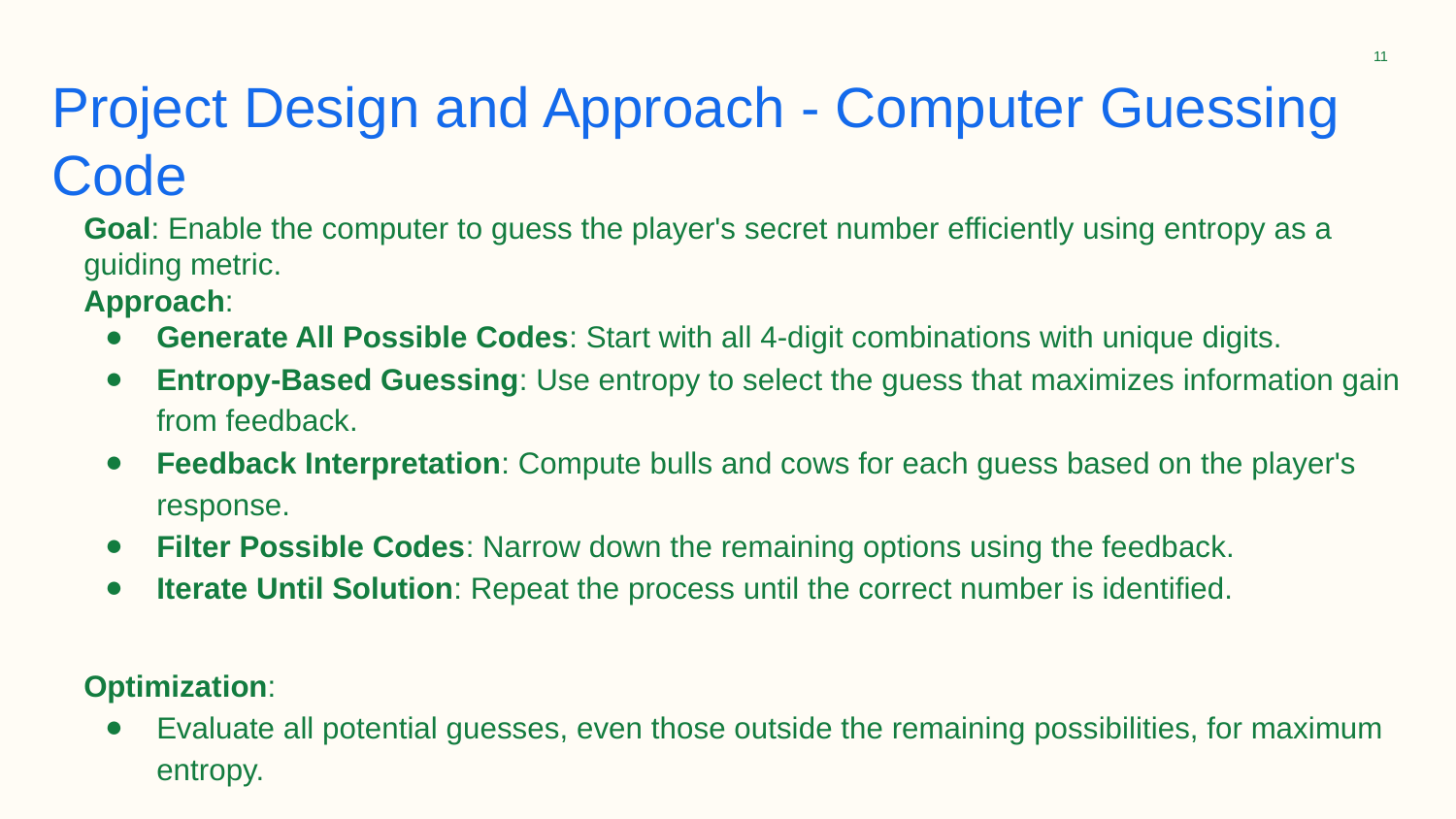

11
# Project Design and Approach - Computer Guessing Code

Goal: Enable the computer to guess the player's secret number efficiently using entropy as a guiding metric.
Approach:
Generate All Possible Codes: Start with all 4-digit combinations with unique digits.
Entropy-Based Guessing: Use entropy to select the guess that maximizes information gain from feedback.
Feedback Interpretation: Compute bulls and cows for each guess based on the player's response.
Filter Possible Codes: Narrow down the remaining options using the feedback.
Iterate Until Solution: Repeat the process until the correct number is identified.
Optimization:
Evaluate all potential guesses, even those outside the remaining possibilities, for maximum entropy.